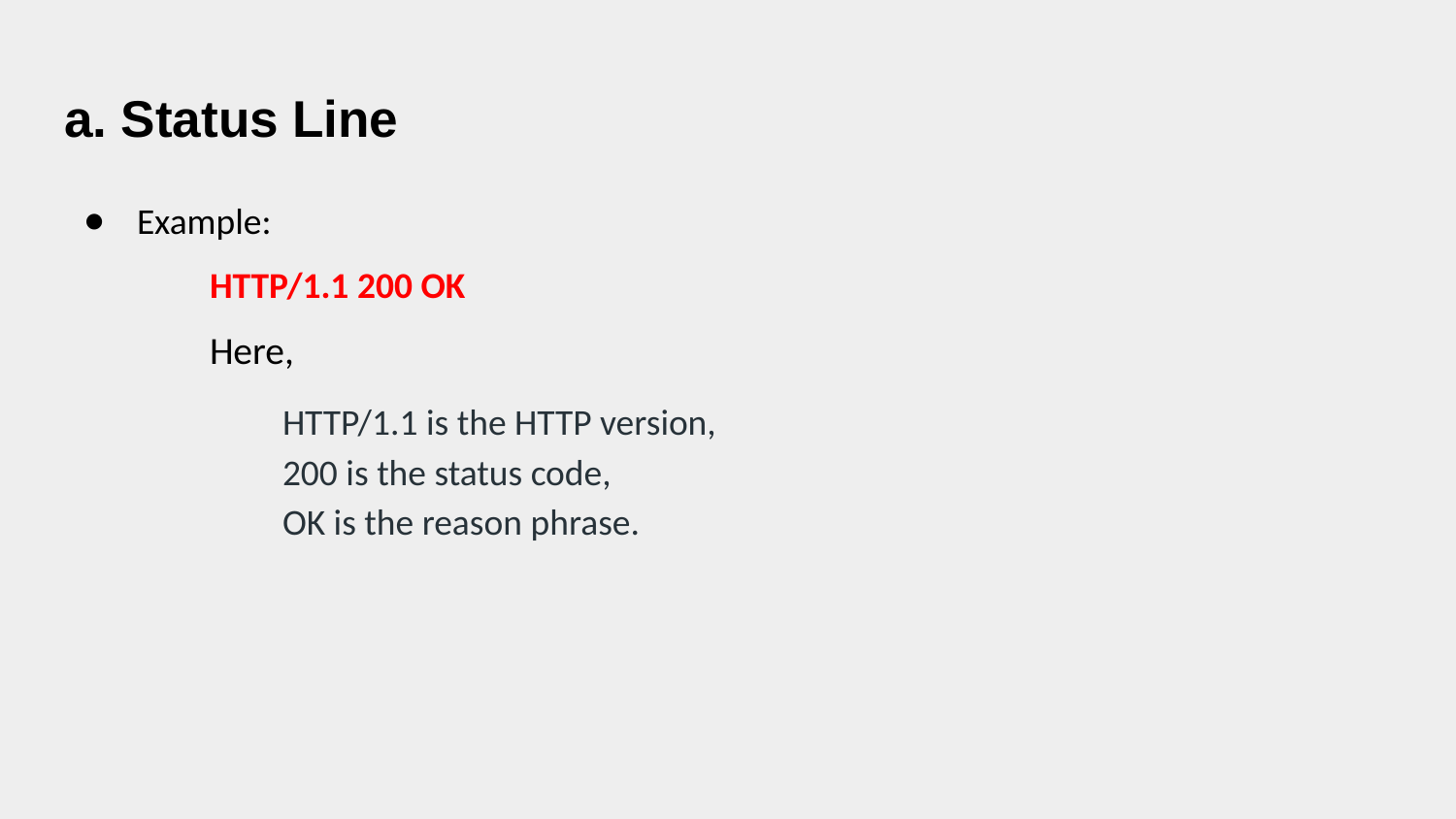

# a. Status Line
Example:
HTTP/1.1 200 OK
Here,
HTTP/1.1 is the HTTP version,
200 is the status code,
OK is the reason phrase.